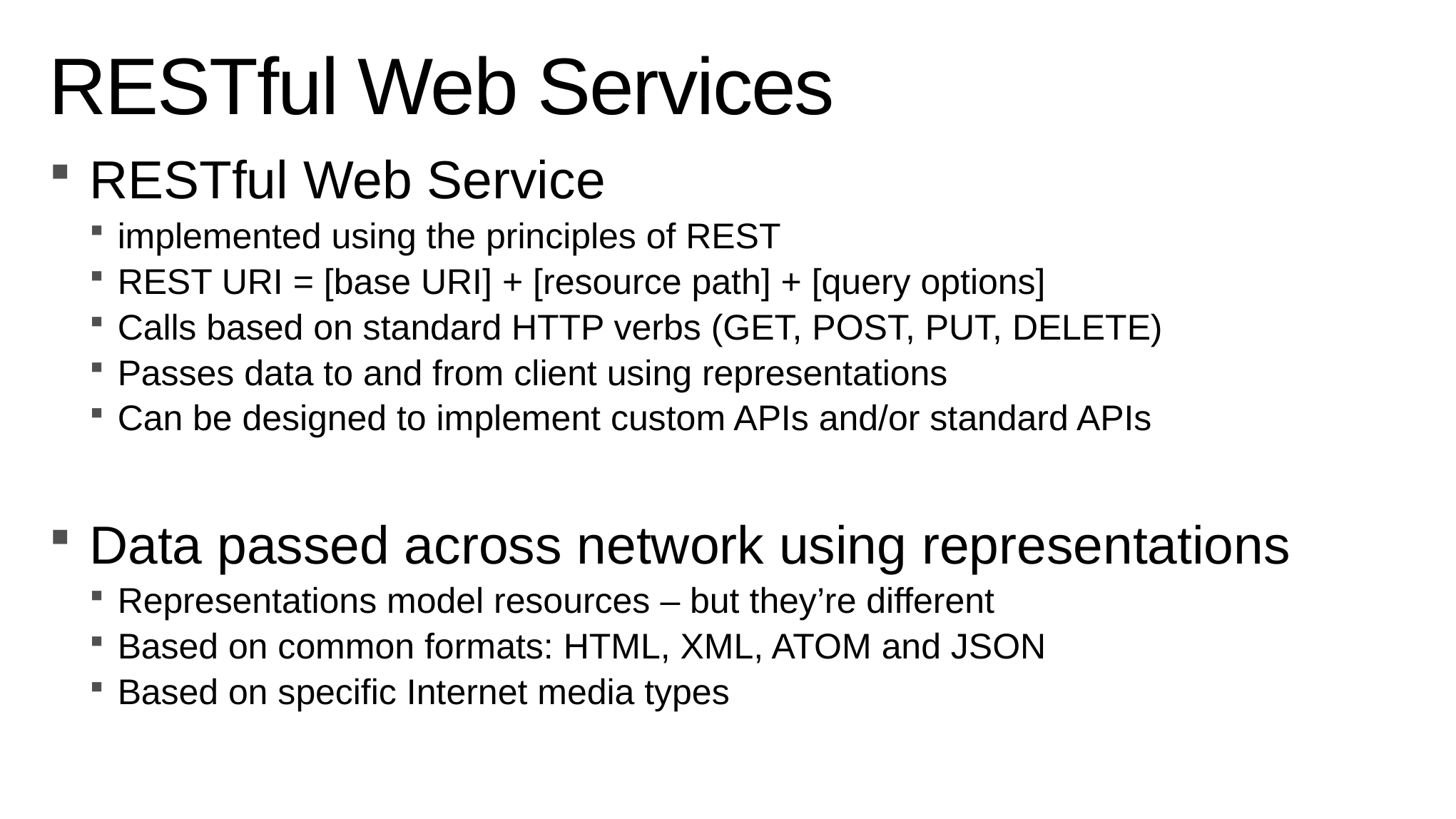

# RESTful Web Services
RESTful Web Service
implemented using the principles of REST
REST URI = [base URI] + [resource path] + [query options]
Calls based on standard HTTP verbs (GET, POST, PUT, DELETE)
Passes data to and from client using representations
Can be designed to implement custom APIs and/or standard APIs

Data passed across network using representations
Representations model resources – but they’re different
Based on common formats: HTML, XML, ATOM and JSON
Based on specific Internet media types